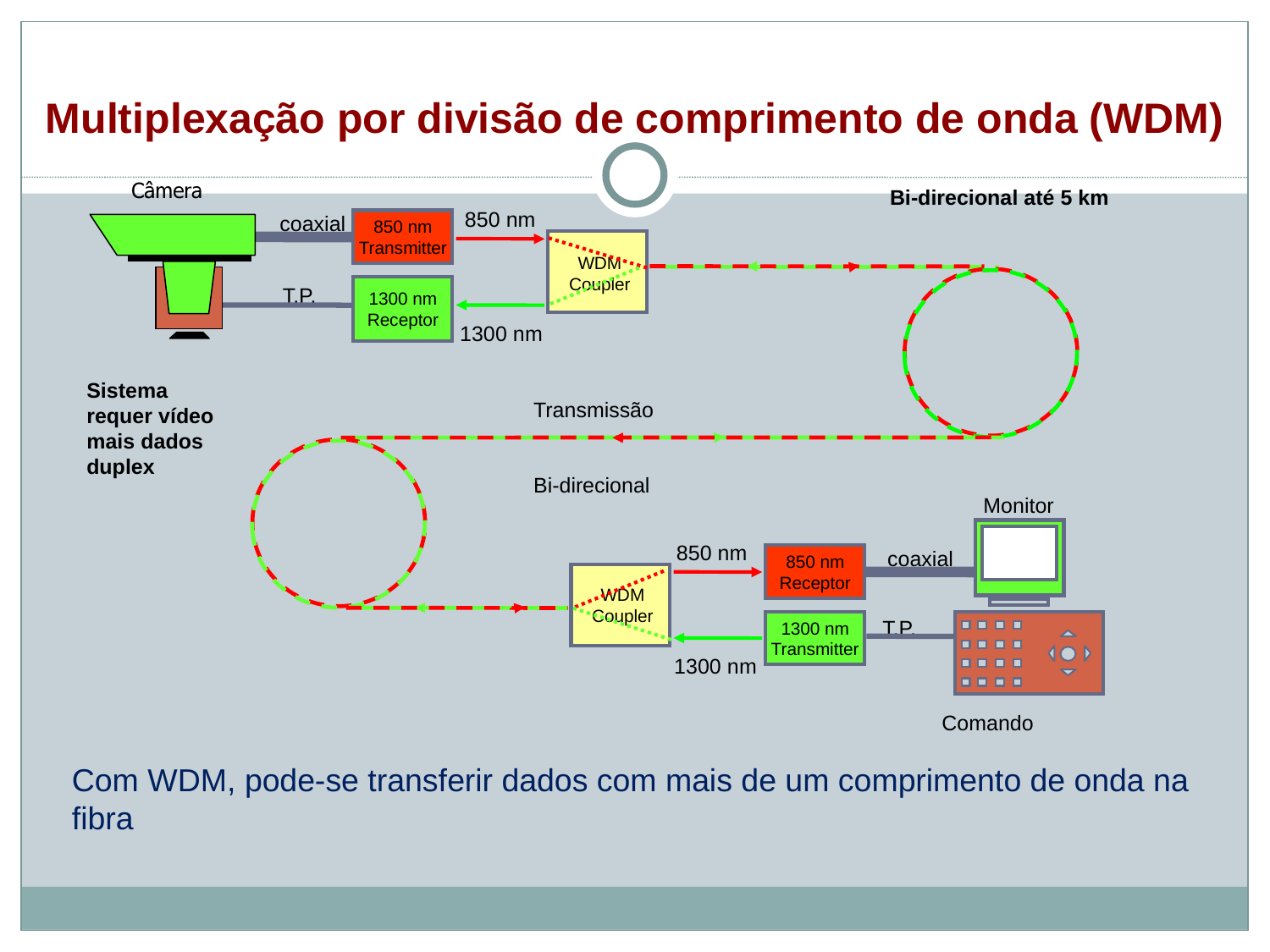

Multiplexação por divisão de comprimento de onda (WDM)‏

850 nm
850 nm
Transmitter

WDM
Coupler

1300 nm
Receptor

1300 nm
Transmissão

Bi-direcional

850 nm
850 nm
Receptor

WDM
Coupler

1300 nm
Transmitter

1300 nm
 Câmera

coaxial

T.P.

Monitor

Comando
coaxial

T.P.

Bi-direcional até 5 km
Sistema requer vídeo mais dados duplex
Com WDM, pode-se transferir dados com mais de um comprimento de onda na fibra